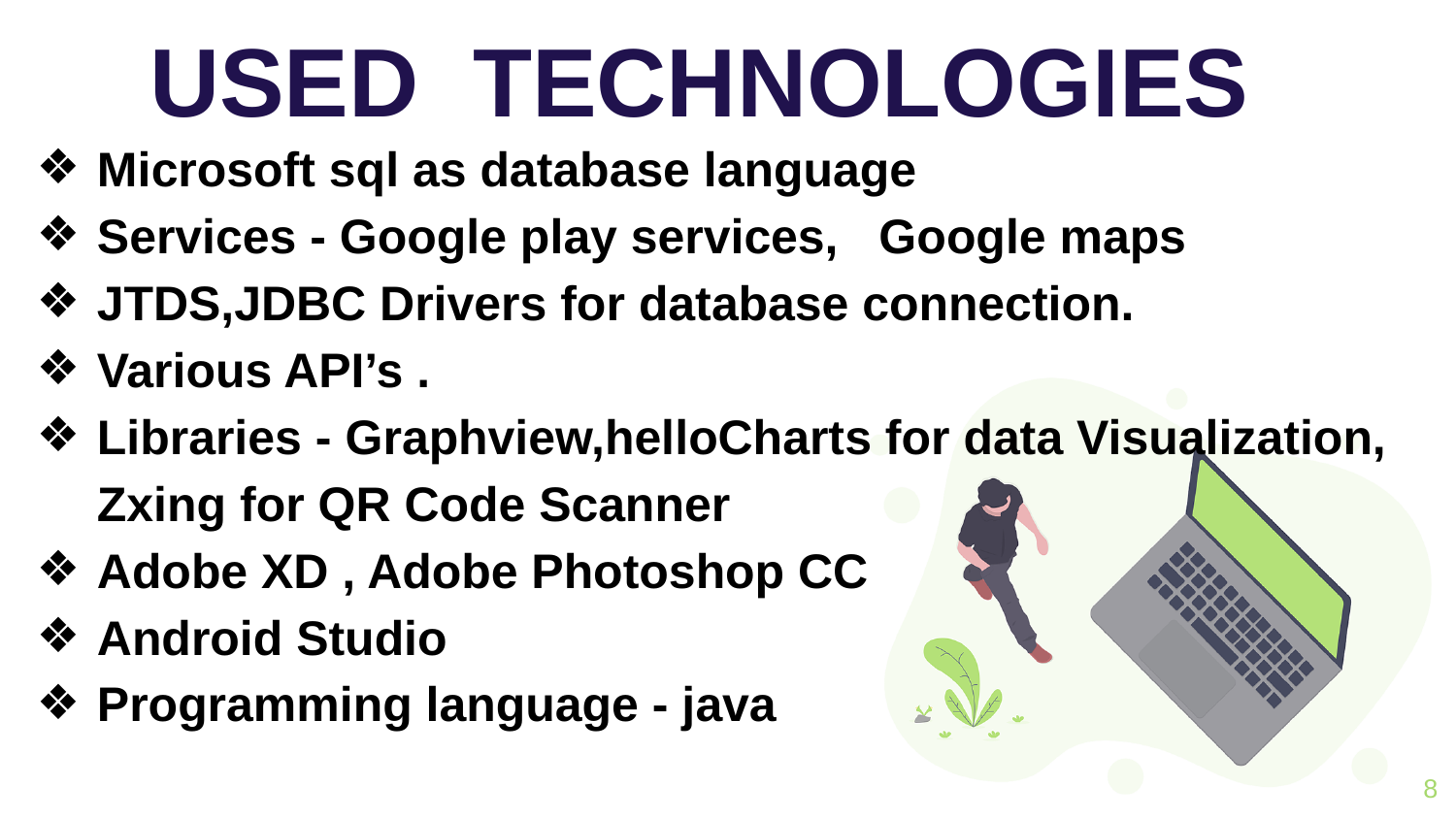

# USED  TECHNOLOGIES
Microsoft sql as database language
Services - Google play services,   Google maps
JTDS,JDBC Drivers for database connection.
Various API’s .
Libraries - Graphview,helloCharts for data Visualization, Zxing for QR Code Scanner
Adobe XD , Adobe Photoshop CC
Android Studio
Programming language - java

8